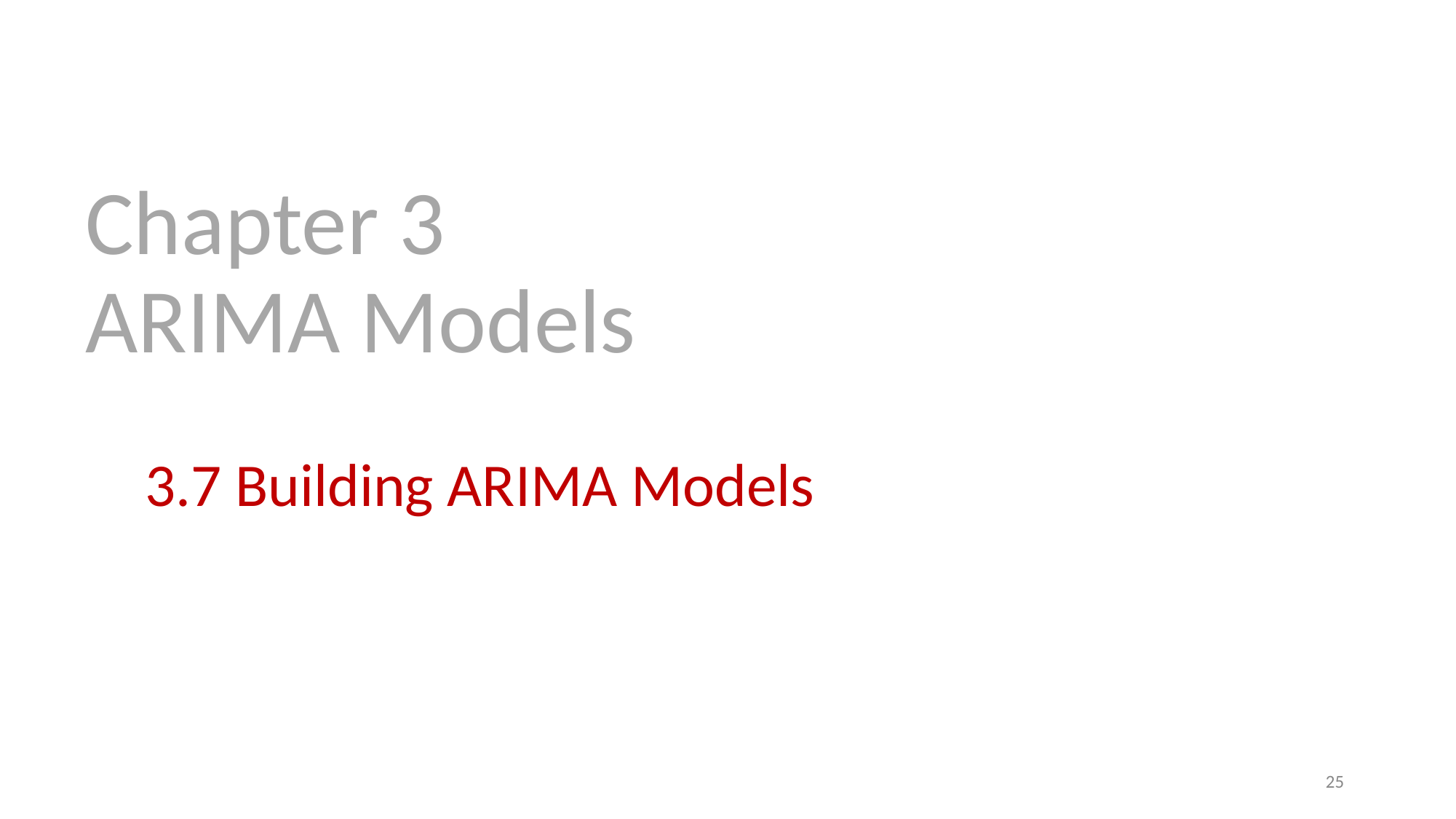

# Chapter 3 ARIMA Models
3.7 Building ARIMA Models
25